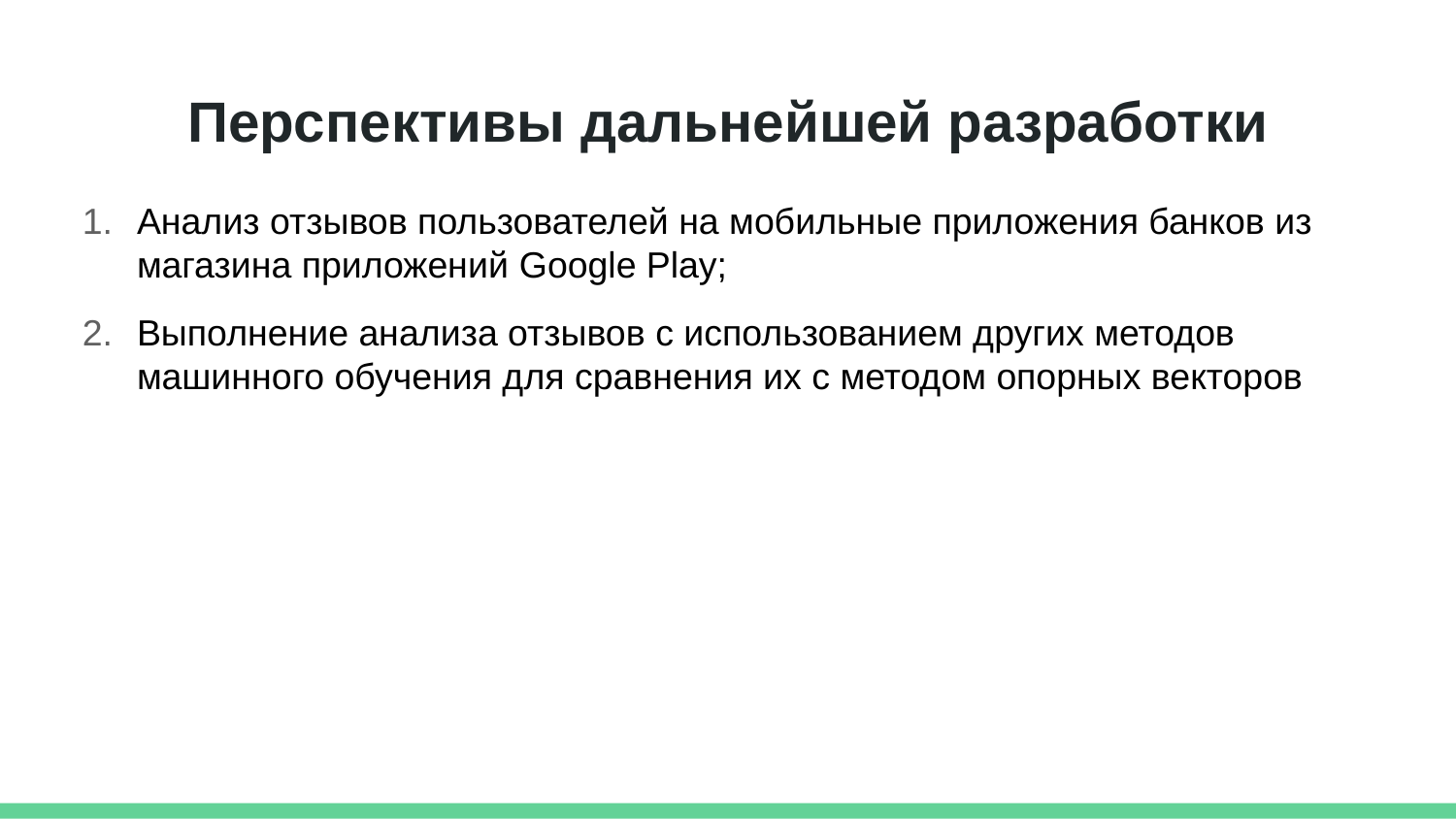

# Перспективы дальнейшей разработки
Анализ отзывов пользователей на мобильные приложения банков из магазина приложений Google Play;
Выполнение анализа отзывов с использованием других методов машинного обучения для сравнения их с методом опорных векторов